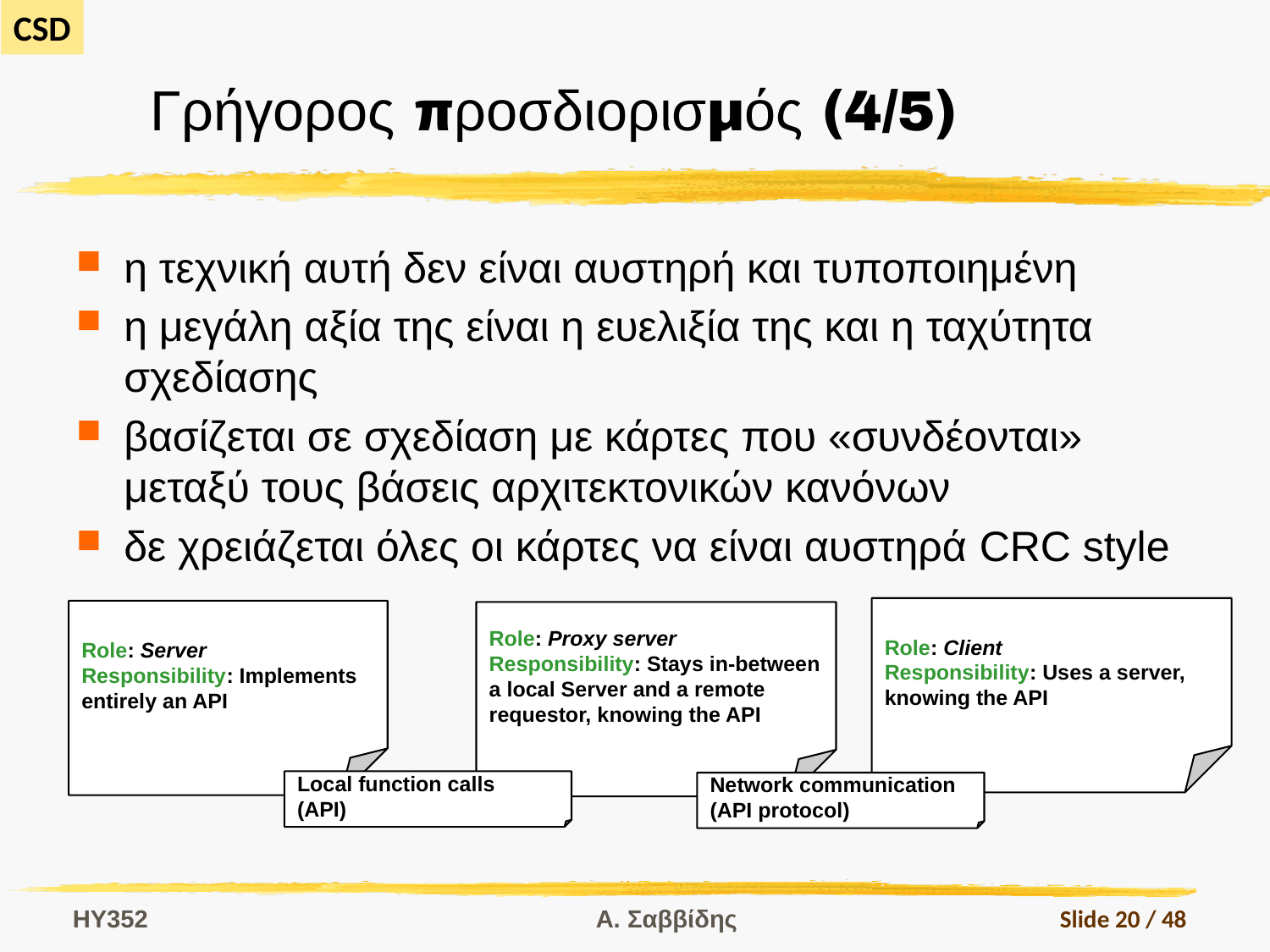

# Γρήγορος προσδιορισμός (4/5)
η τεχνική αυτή δεν είναι αυστηρή και τυποποιημένη
η μεγάλη αξία της είναι η ευελιξία της και η ταχύτητα σχεδίασης
βασίζεται σε σχεδίαση με κάρτες που «συνδέονται» μεταξύ τους βάσεις αρχιτεκτονικών κανόνων
δε χρειάζεται όλες οι κάρτες να είναι αυστηρά CRC style
Role: Client
Responsibility: Uses a server,
knowing the API
Role: Server
Responsibility: Implements
entirely an API
Role: Proxy server
Responsibility: Stays in-between
a local Server and a remote
requestor, knowing the API
Local function calls
(API)
Network communication
(API protocol)
HY352
Α. Σαββίδης
Slide 20 / 48